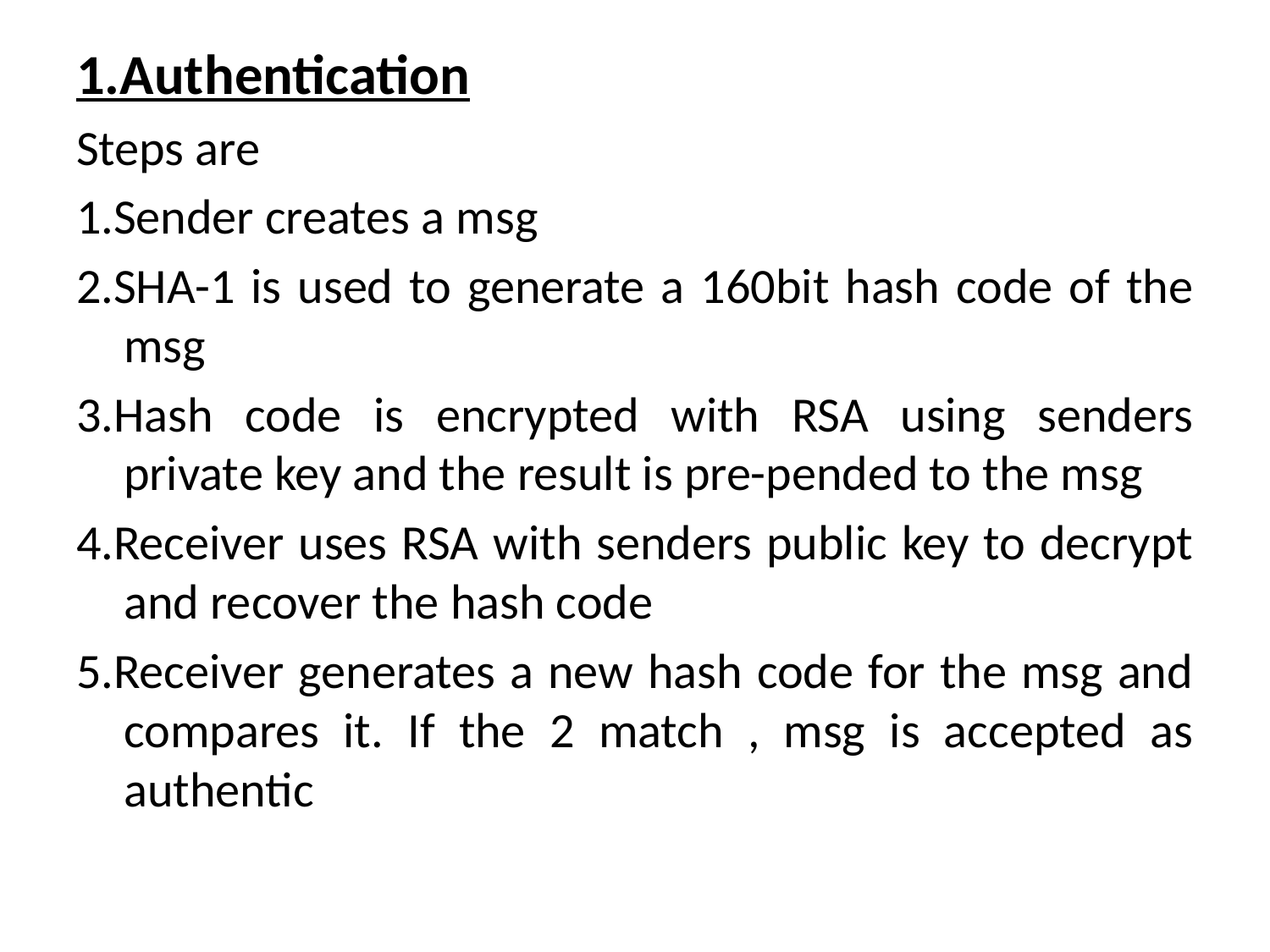

1.Authentication
Steps are
1.Sender creates a msg
2.SHA-1 is used to generate a 160bit hash code of the msg
3.Hash code is encrypted with RSA using senders private key and the result is pre-pended to the msg
4.Receiver uses RSA with senders public key to decrypt and recover the hash code
5.Receiver generates a new hash code for the msg and compares it. If the 2 match , msg is accepted as authentic